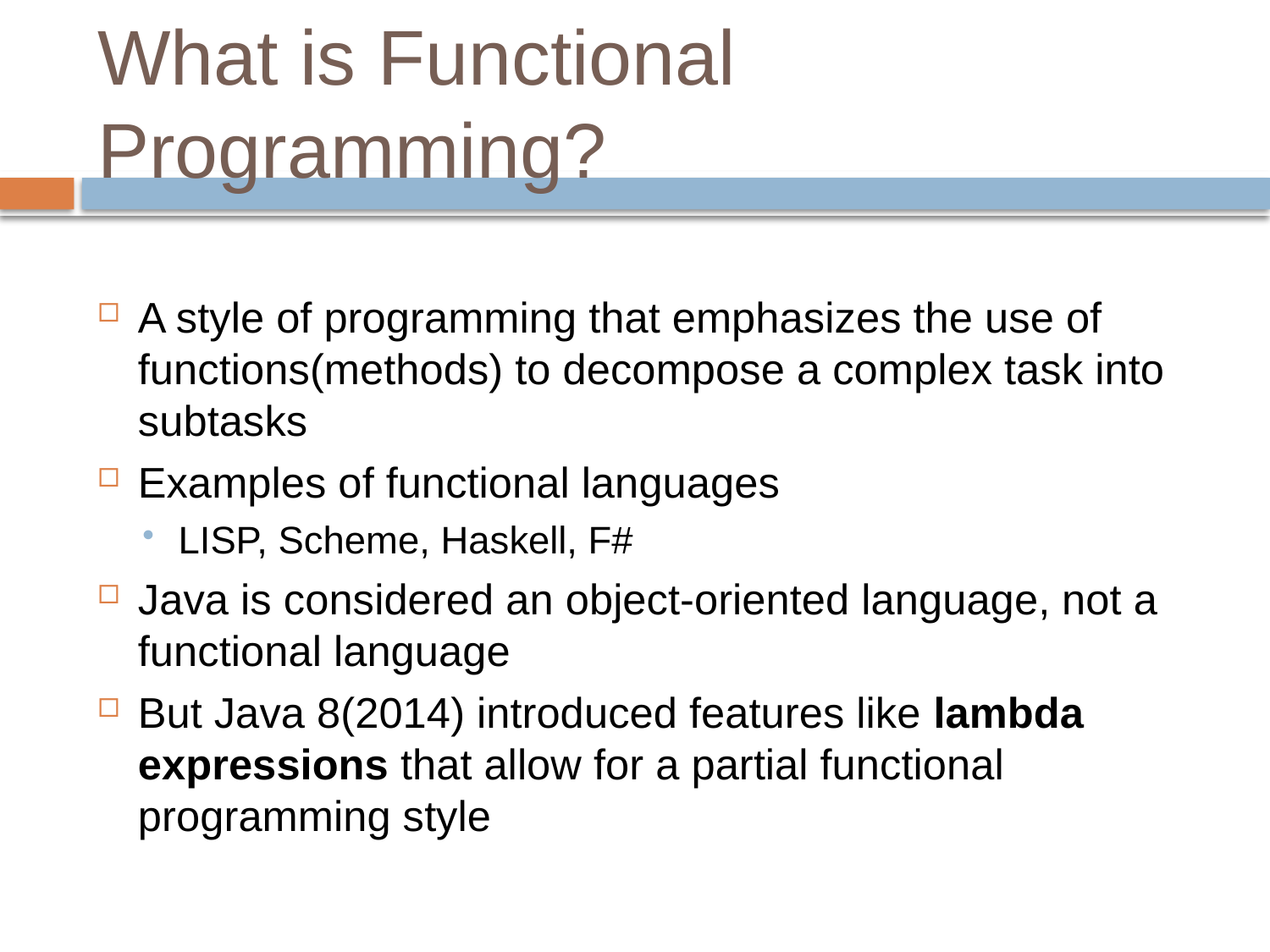

# What is Functional Programming?

A style of programming that emphasizes the use of functions(methods) to decompose a complex task into subtasks
Examples of functional languages
LISP, Scheme, Haskell, F#
Java is considered an object-oriented language, not a functional language
But Java 8(2014) introduced features like lambda expressions that allow for a partial functional programming style